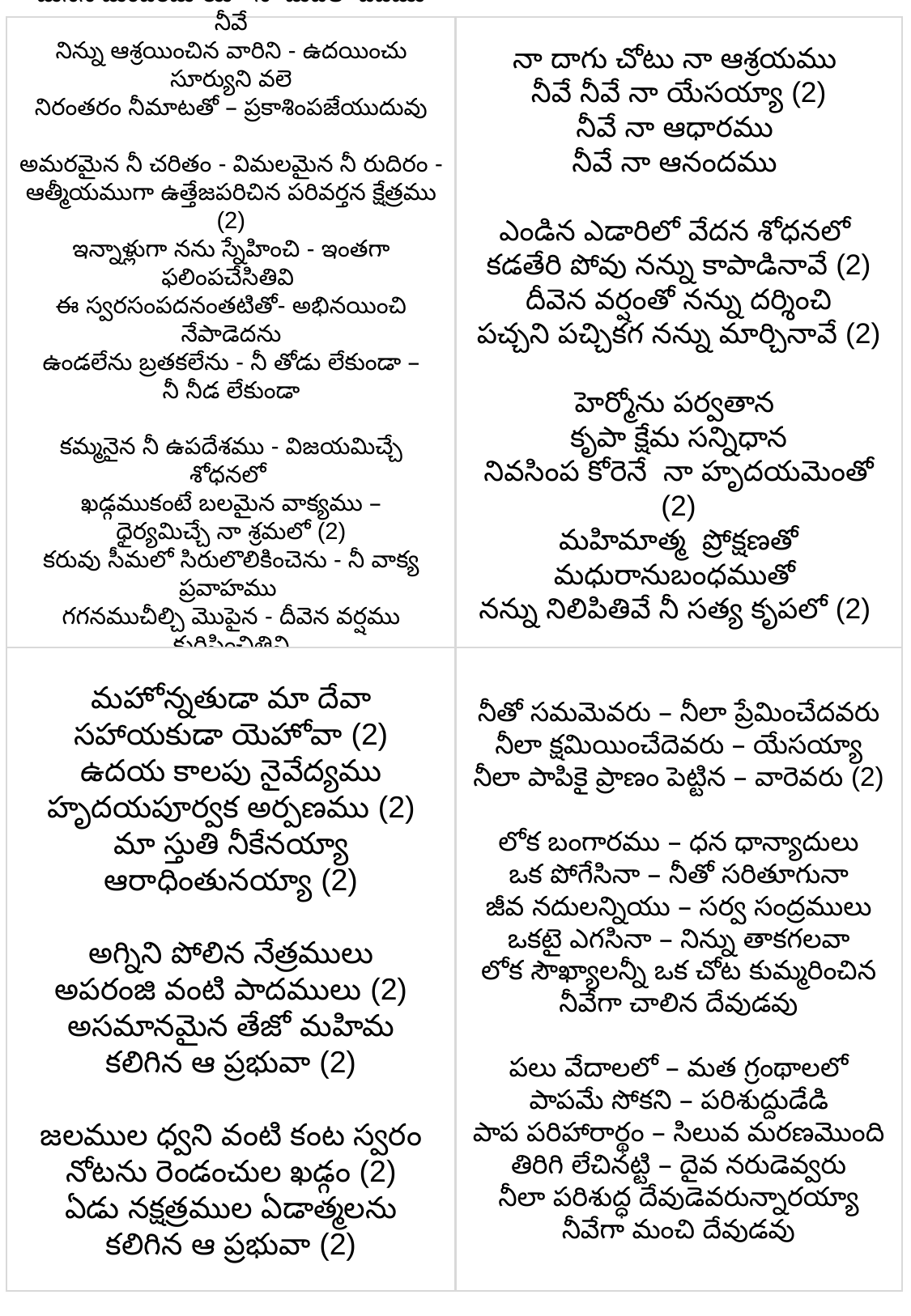

ప్రేమే శాశ్వతమైన - పరిశుద్ధమైన పొదరిల్లు (2)
మనసే మందిరమాయే - నా మదిలో దీపము నీవే
నిన్ను ఆశ్రయించిన వారిని - ఉదయించు సూర్యుని వలె
నిరంతరం నీమాటతో – ప్రకాశింపజేయుదువు

అమరమైన నీ చరితం - విమలమైన నీ రుదిరం -
ఆత్మీయముగా ఉత్తేజపరిచిన పరివర్తన క్షేత్రము (2)
ఇన్నాళ్లుగా నను స్నేహించి - ఇంతగా ఫలింపచేసితివి
ఈ స్వరసంపదనంతటితో- అభినయించి నేపాడెదను
ఉండలేను బ్రతకలేను - నీ తోడు లేకుండా –
నీ నీడ లేకుండా

కమ్మనైన నీ ఉపదేశము - విజయమిచ్చే శోధనలో
ఖడ్గముకంటే బలమైన వాక్యము –
ధైర్యమిచ్చే నా శ్రమలో (2)
కరువు సీమలో సిరులొలికించెను - నీ వాక్య ప్రవాహము
గగనముచీల్చి మొపైన - దీవెన వర్షము కురిపించితివి
ఘనమైన నీకార్యములు –
వివరింప నాతరమా వర్ణింప నాతరమా
నా దాగు చోటు నా ఆశ్రయము
నీవే నీవే నా యేసయ్యా (2)
నీవే నా ఆధారము
నీవే నా ఆనందము

ఎండిన ఎడారిలో వేదన శోధనలో
కడతేరి పోవు నన్ను కాపాడినావే (2)
దీవెన వర్షంతో నన్ను దర్శించి
పచ్చని పచ్చికగ నన్ను మార్చినావే (2)

హెర్మోను పర్వతాన
కృపా క్షేమ సన్నిధాన
నివసింప కోరెనే  నా హృదయమెంతో (2)
మహిమాత్మ  ప్రోక్షణతో మధురానుబంధముతో
నన్ను నిలిపితివే నీ సత్య కృపలో (2)
మహోన్నతుడా మా దేవా
సహాయకుడా యెహోవా (2)
ఉదయ కాలపు నైవేద్యము
హృదయపూర్వక అర్పణము (2)
మా స్తుతి నీకేనయ్యా
ఆరాధింతునయ్యా (2)

అగ్నిని పోలిన నేత్రములు
అపరంజి వంటి పాదములు (2)
అసమానమైన తేజో మహిమ
కలిగిన ఆ ప్రభువా (2)

జలముల ధ్వని వంటి కంట స్వరం
నోటను రెండంచుల ఖడ్గం (2)
ఏడు నక్షత్రముల ఏడాత్మలను
కలిగిన ఆ ప్రభువా (2)
నీతో సమమెవరు – నీలా ప్రేమించేదవరు
నీలా క్షమియించేదెవరు – యేసయ్యా
నీలా పాపికై ప్రాణం పెట్టిన – వారెవరు (2)

లోక బంగారము – ధన ధాన్యాదులు
ఒక పోగేసినా – నీతో సరితూగునా
జీవ నదులన్నియు – సర్వ సంద్రములు
ఒకటై ఎగసినా – నిన్ను తాకగలవా
లోక సౌఖ్యాలన్నీ ఒక చోట కుమ్మరించిన
నీవేగా చాలిన దేవుడవు

పలు వేదాలలో – మత గ్రంథాలలో
పాపమే సోకని – పరిశుద్దుడేడి
పాప పరిహారార్థం – సిలువ మరణమొంది
తిరిగి లేచినట్టి – దైవ నరుడెవ్వరు
నీలా పరిశుద్ధ దేవుడెవరున్నారయ్యా
నీవేగా మంచి దేవుడవు